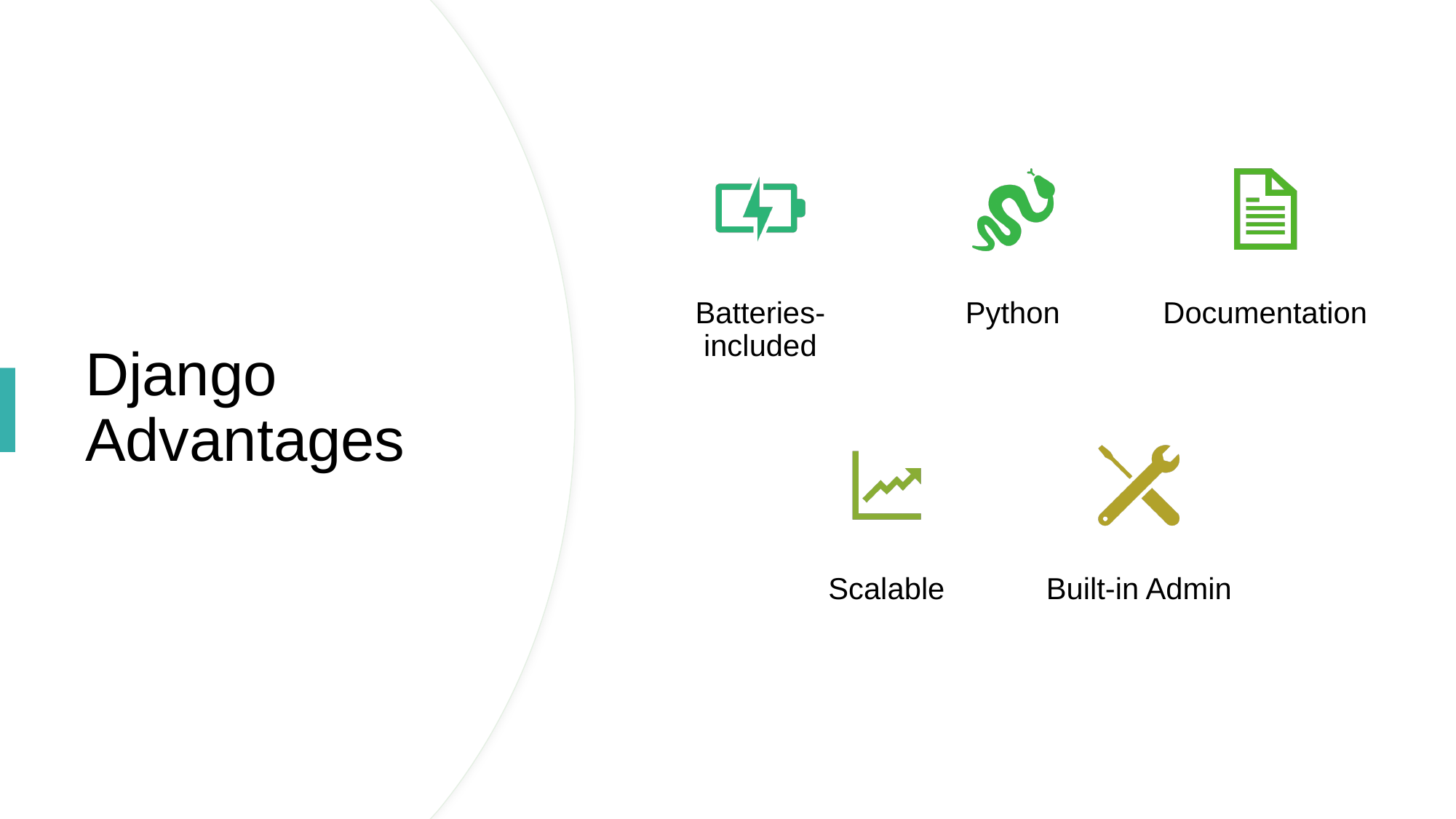

Batteries-included
Python
Documentation
Scalable
Built-in Admin
# Django Advantages